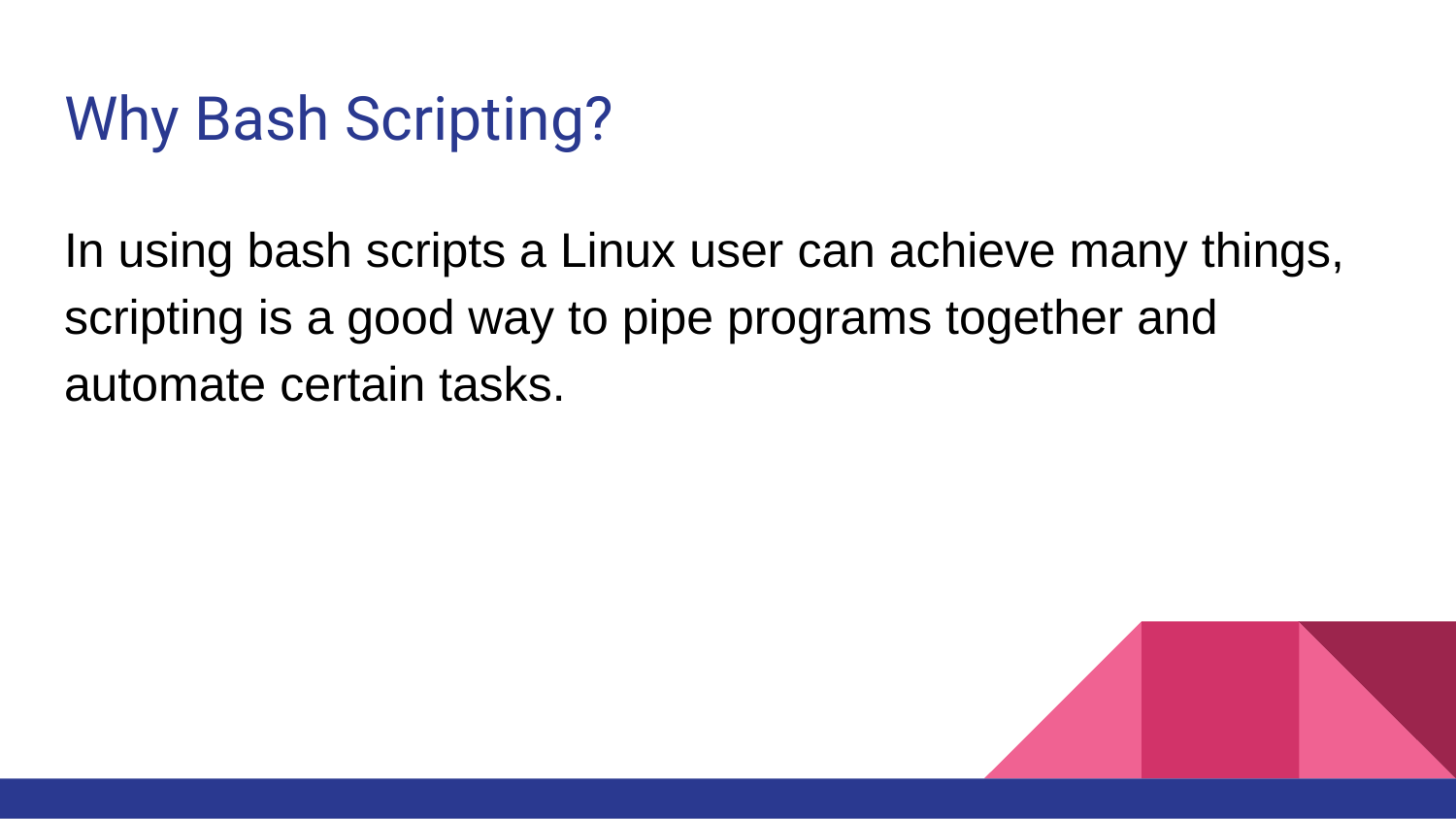

# Why Bash Scripting?
In using bash scripts a Linux user can achieve many things, scripting is a good way to pipe programs together and automate certain tasks.